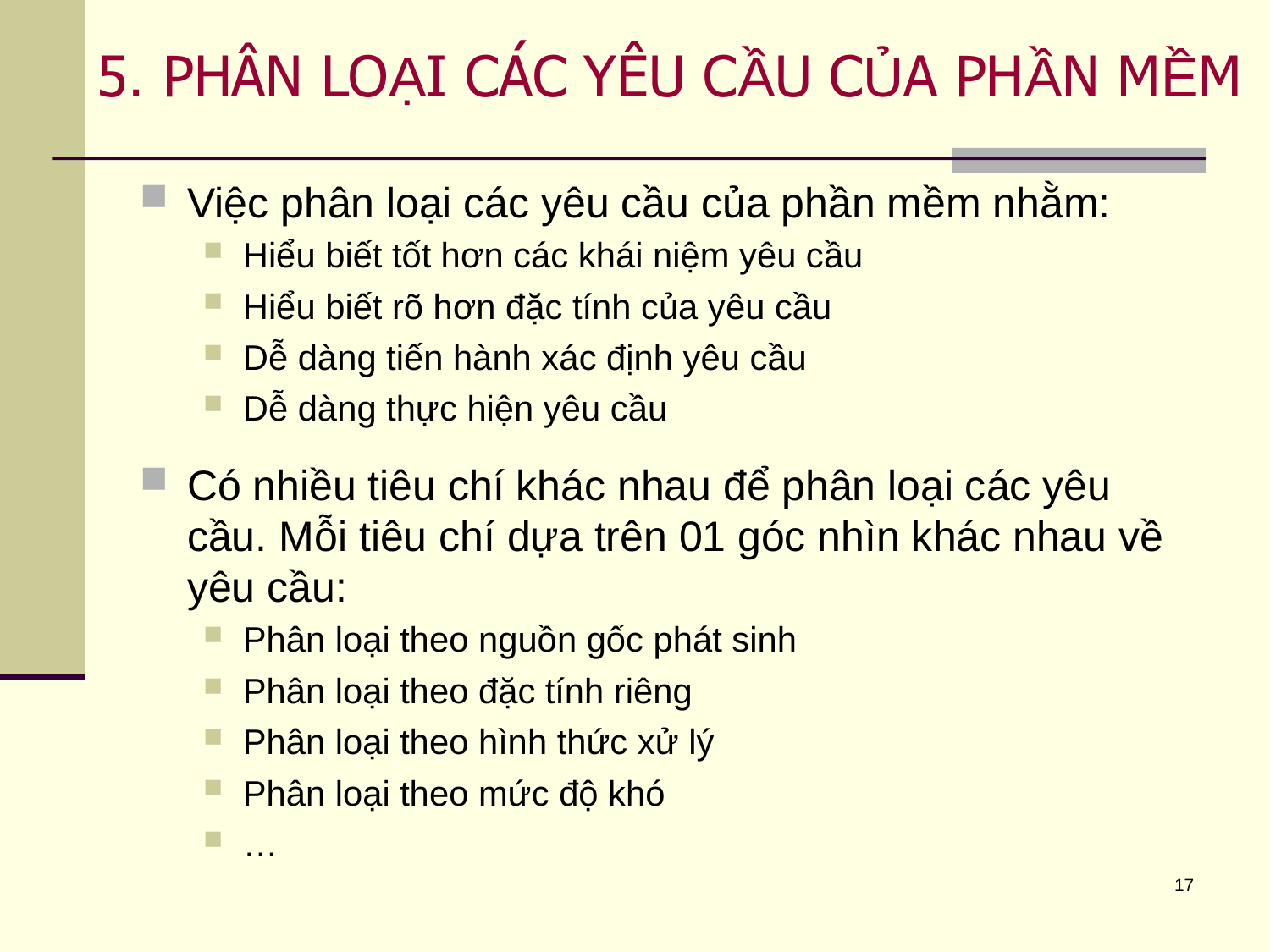

# 5. PHÂN LOẠI CÁC YÊU CẦU CỦA PHẦN MỀM
Việc phân loại các yêu cầu của phần mềm nhằm:
Hiểu biết tốt hơn các khái niệm yêu cầu
Hiểu biết rõ hơn đặc tính của yêu cầu
Dễ dàng tiến hành xác định yêu cầu
Dễ dàng thực hiện yêu cầu
Có nhiều tiêu chí khác nhau để phân loại các yêu cầu. Mỗi tiêu chí dựa trên 01 góc nhìn khác nhau về yêu cầu:
Phân loại theo nguồn gốc phát sinh
Phân loại theo đặc tính riêng
Phân loại theo hình thức xử lý
Phân loại theo mức độ khó
…
17